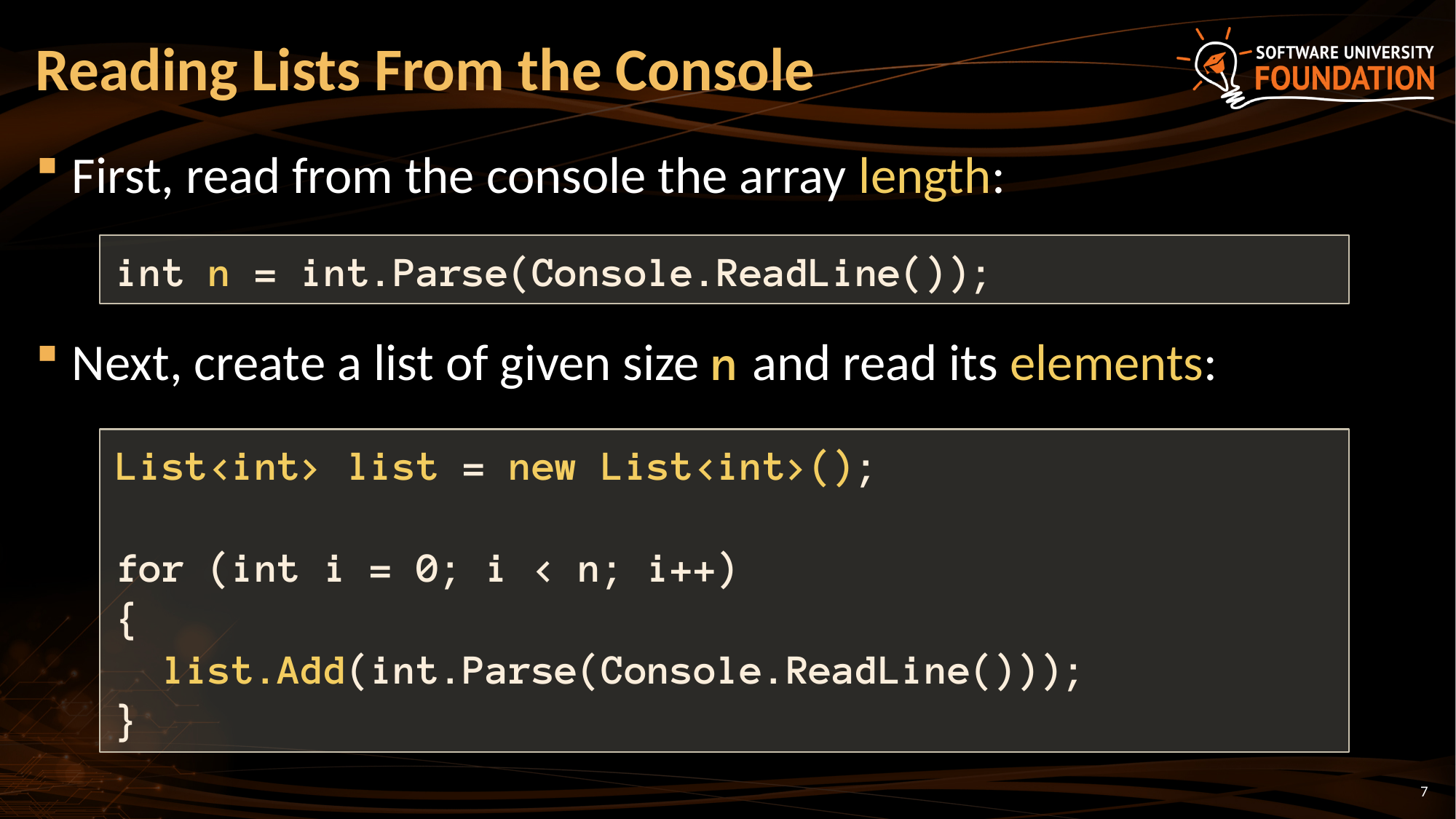

# Reading Lists From the Console
First, read from the console the array length:

Next, create a list of given size n and read its elements:
int n = int.Parse(Console.ReadLine());
List<int> list = new List<int>();

for (int i = 0; i < n; i++)
{
  list.Add(int.Parse(Console.ReadLine()));
}
7